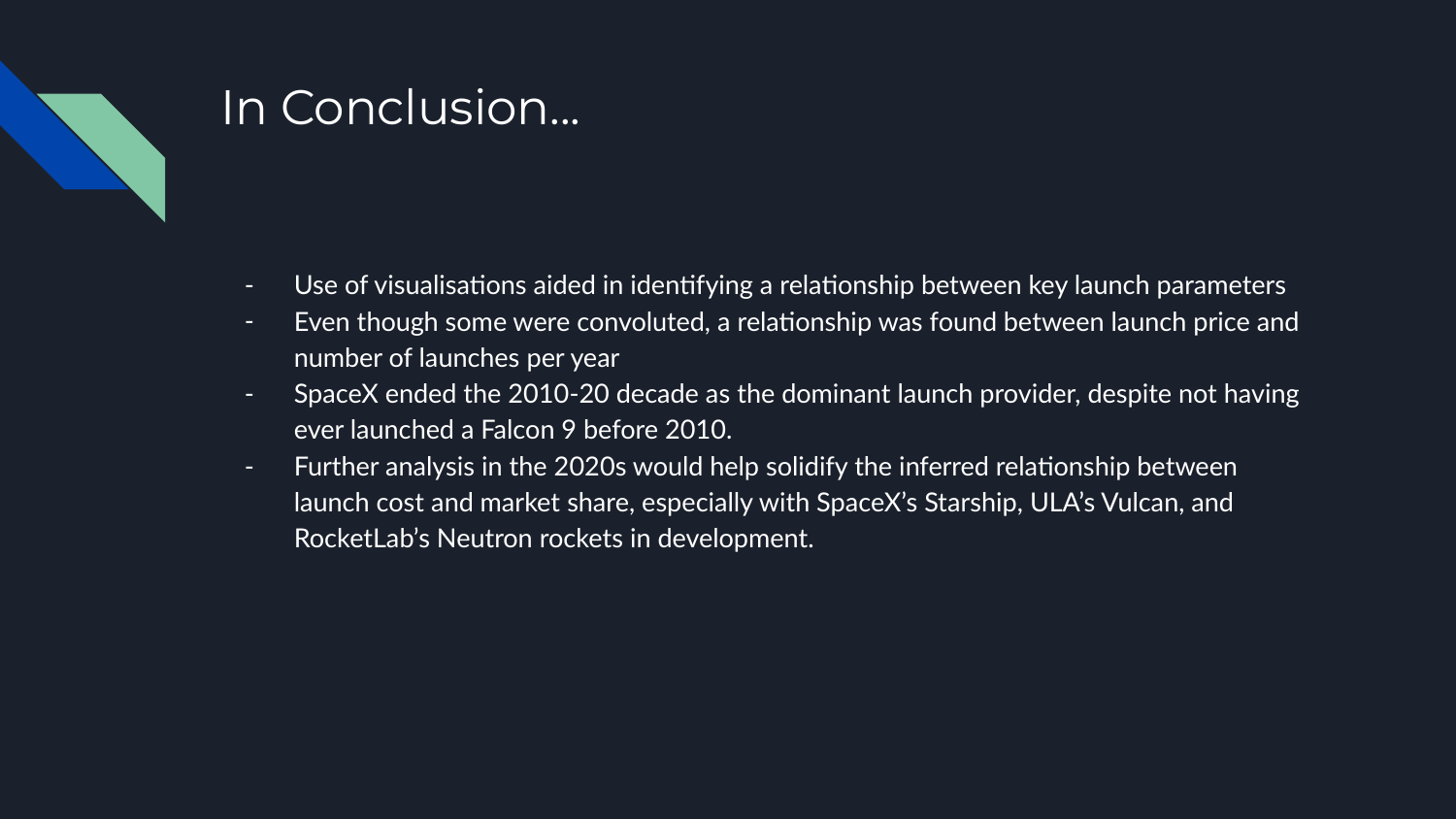

# In Conclusion...
Use of visualisations aided in identifying a relationship between key launch parameters
Even though some were convoluted, a relationship was found between launch price and number of launches per year
SpaceX ended the 2010-20 decade as the dominant launch provider, despite not having ever launched a Falcon 9 before 2010.
Further analysis in the 2020s would help solidify the inferred relationship between launch cost and market share, especially with SpaceX’s Starship, ULA’s Vulcan, and RocketLab’s Neutron rockets in development.